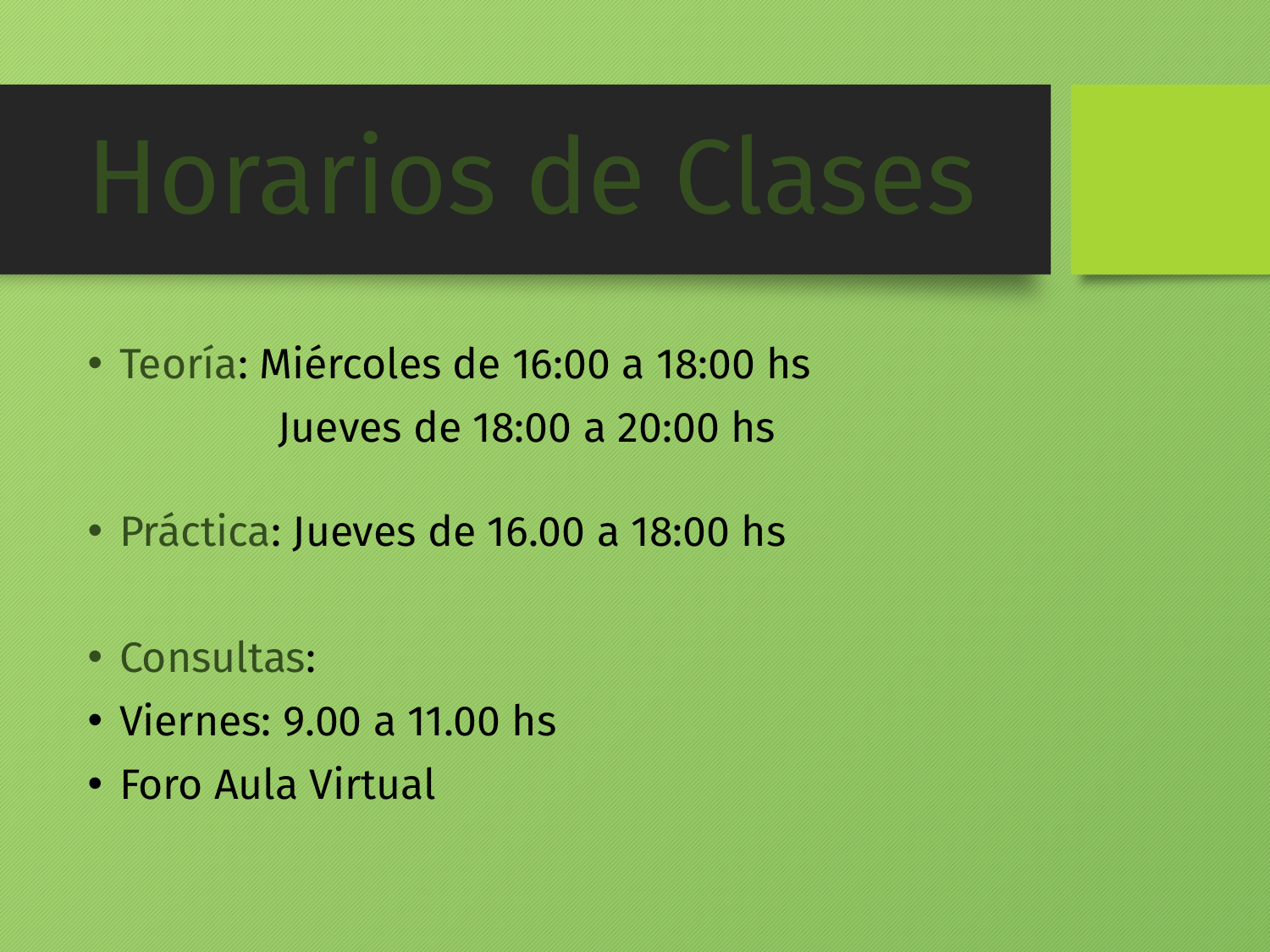

# Horarios de Clases
Teoría: Miércoles de 16:00 a 18:00 hs
                 Jueves de 18:00 a 20:00 hs

Práctica: Jueves de 16.00 a 18:00 hs

Consultas:
Viernes: 9.00 a 11.00 hs
Foro Aula Virtual